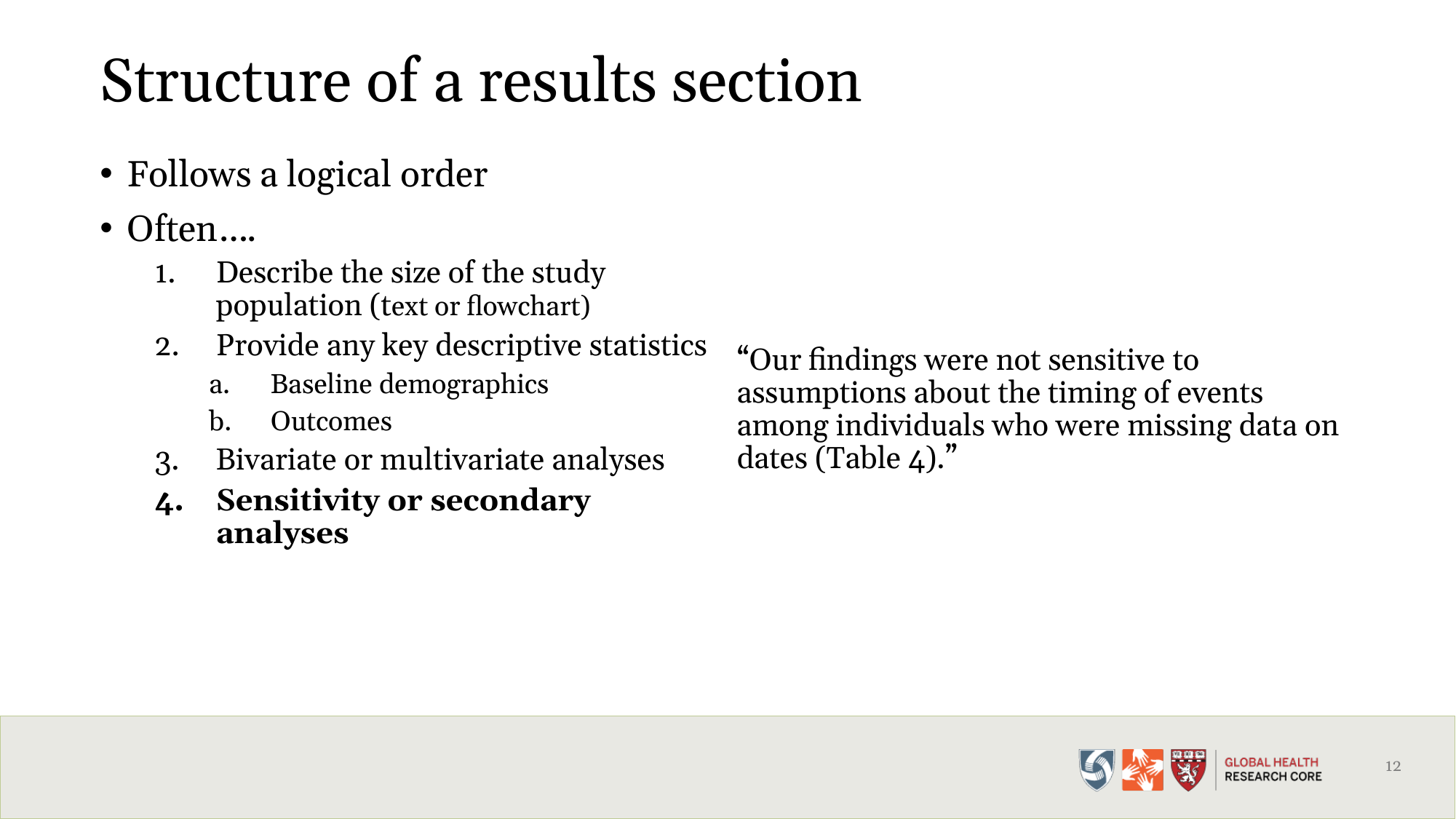

# Structure of a results section
Follows a logical order
Often….
Describe the size of the study population (text or flowchart)
Provide any key descriptive statistics
Baseline demographics
Outcomes
Bivariate or multivariate analyses
Sensitivity or secondary analyses
“Our findings were not sensitive to assumptions about the timing of events among individuals who were missing data on dates (Table 4).”